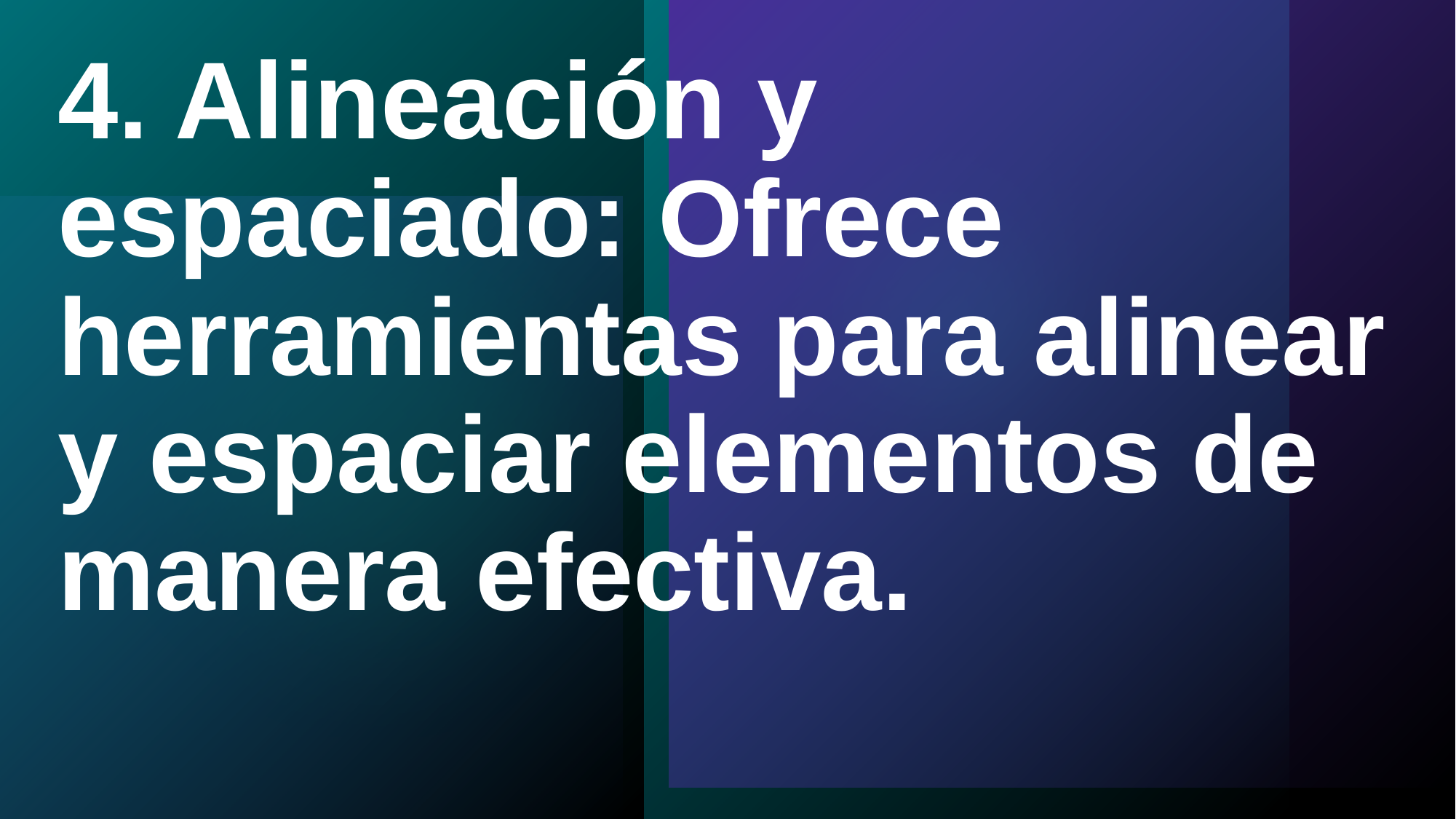

# 4. Alineación y espaciado: Ofrece herramientas para alinear y espaciar elementos de manera efectiva.